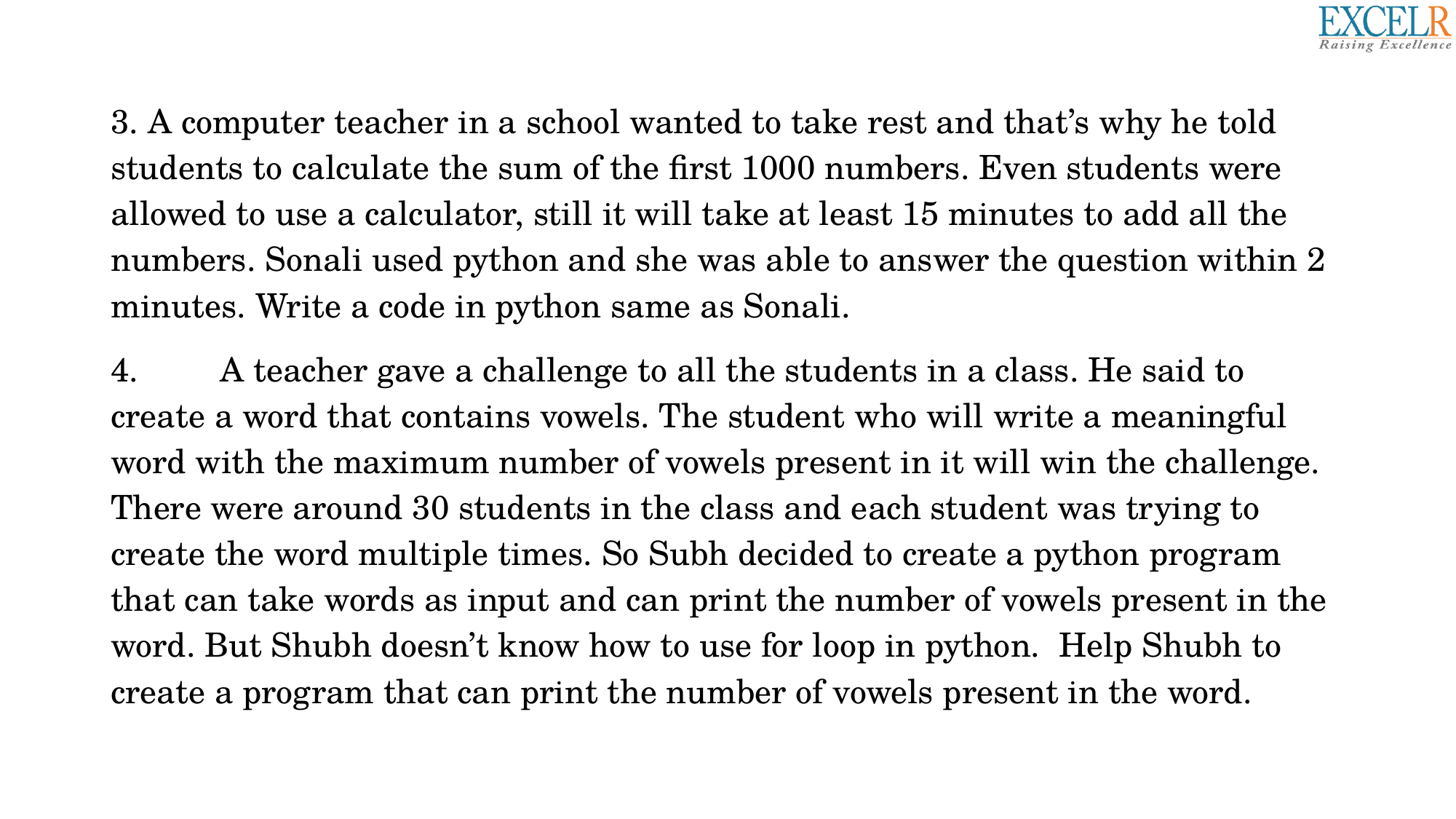

3. A computer teacher in a school wanted to take rest and that’s why he told students to calculate the sum of the first 1000 numbers. Even students were allowed to use a calculator, still it will take at least 15 minutes to add all the numbers. Sonali used python and she was able to answer the question within 2 minutes. Write a code in python same as Sonali.
4. 	A teacher gave a challenge to all the students in a class. He said to create a word that contains vowels. The student who will write a meaningful word with the maximum number of vowels present in it will win the challenge. There were around 30 students in the class and each student was trying to create the word multiple times. So Subh decided to create a python program that can take words as input and can print the number of vowels present in the word. But Shubh doesn’t know how to use for loop in python.  Help Shubh to create a program that can print the number of vowels present in the word.